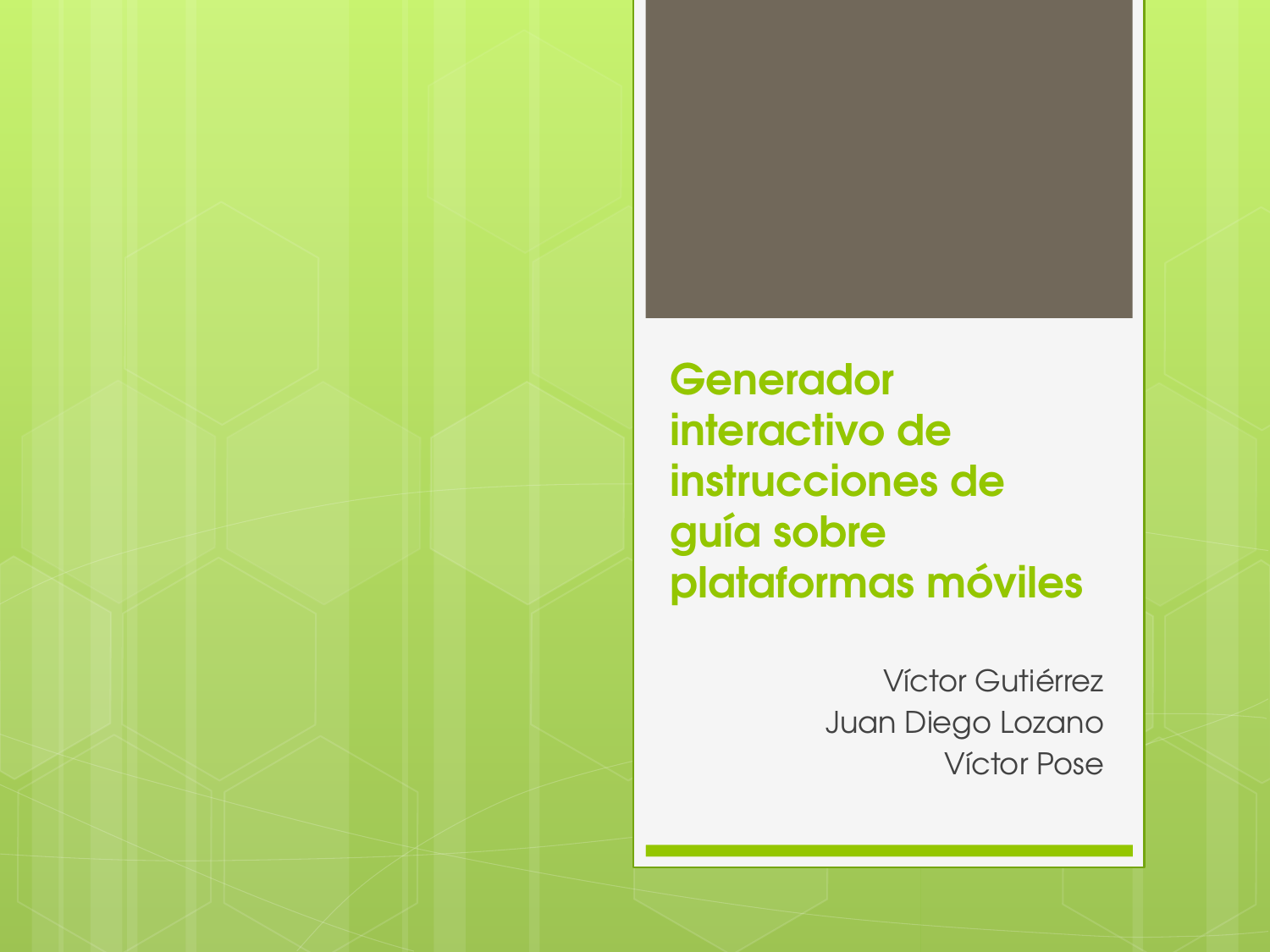

# Generador interactivo de instrucciones de guía sobre plataformas móviles

Víctor Gutiérrez
Juan Diego Lozano
Víctor Pose